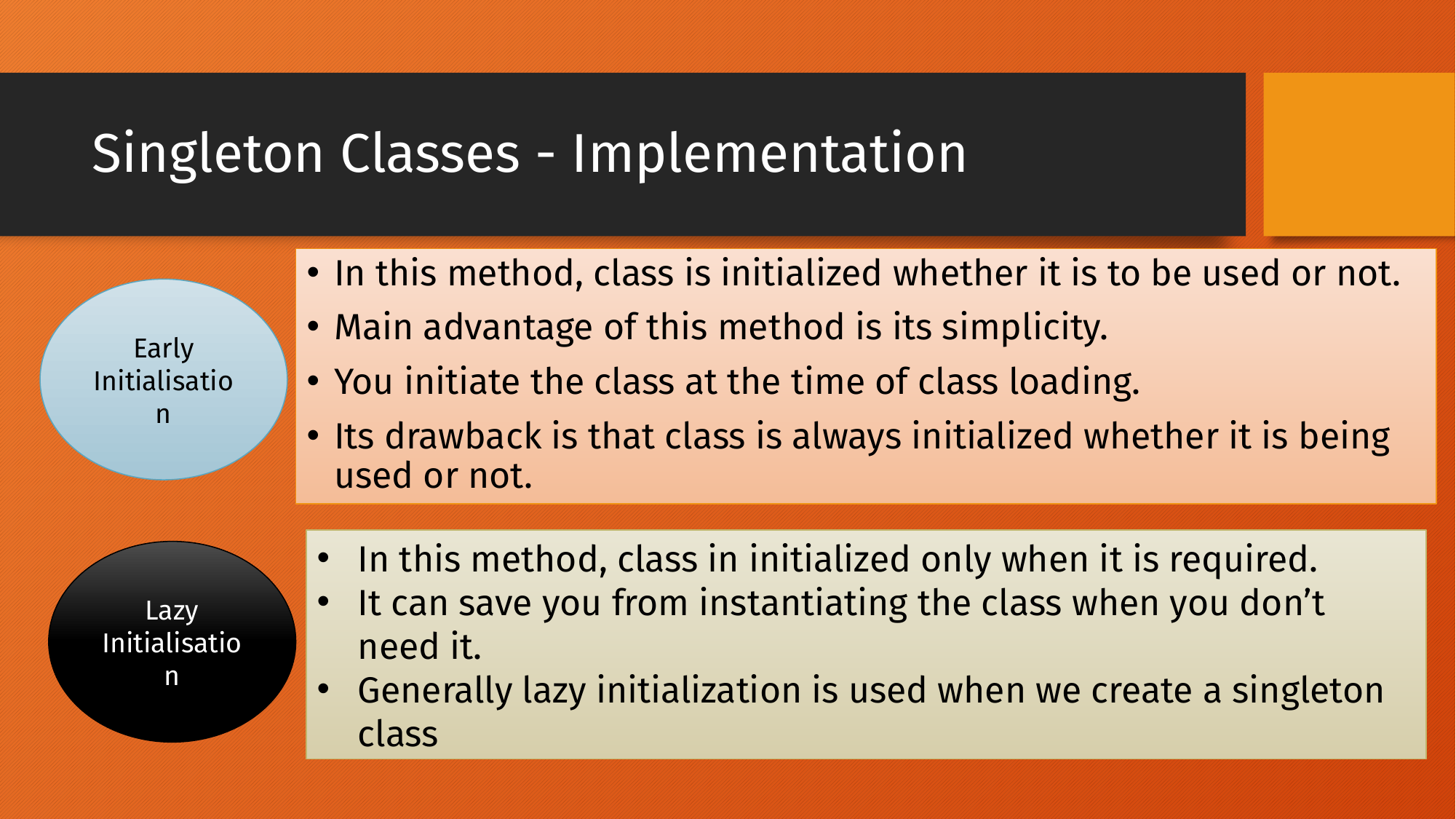

# Singleton Classes - Implementation
In this method, class is initialized whether it is to be used or not.
Main advantage of this method is its simplicity.
You initiate the class at the time of class loading.
Its drawback is that class is always initialized whether it is being used or not.
Early Initialisation
In this method, class in initialized only when it is required.
It can save you from instantiating the class when you don’t need it.
Generally lazy initialization is used when we create a singleton class
Lazy Initialisation